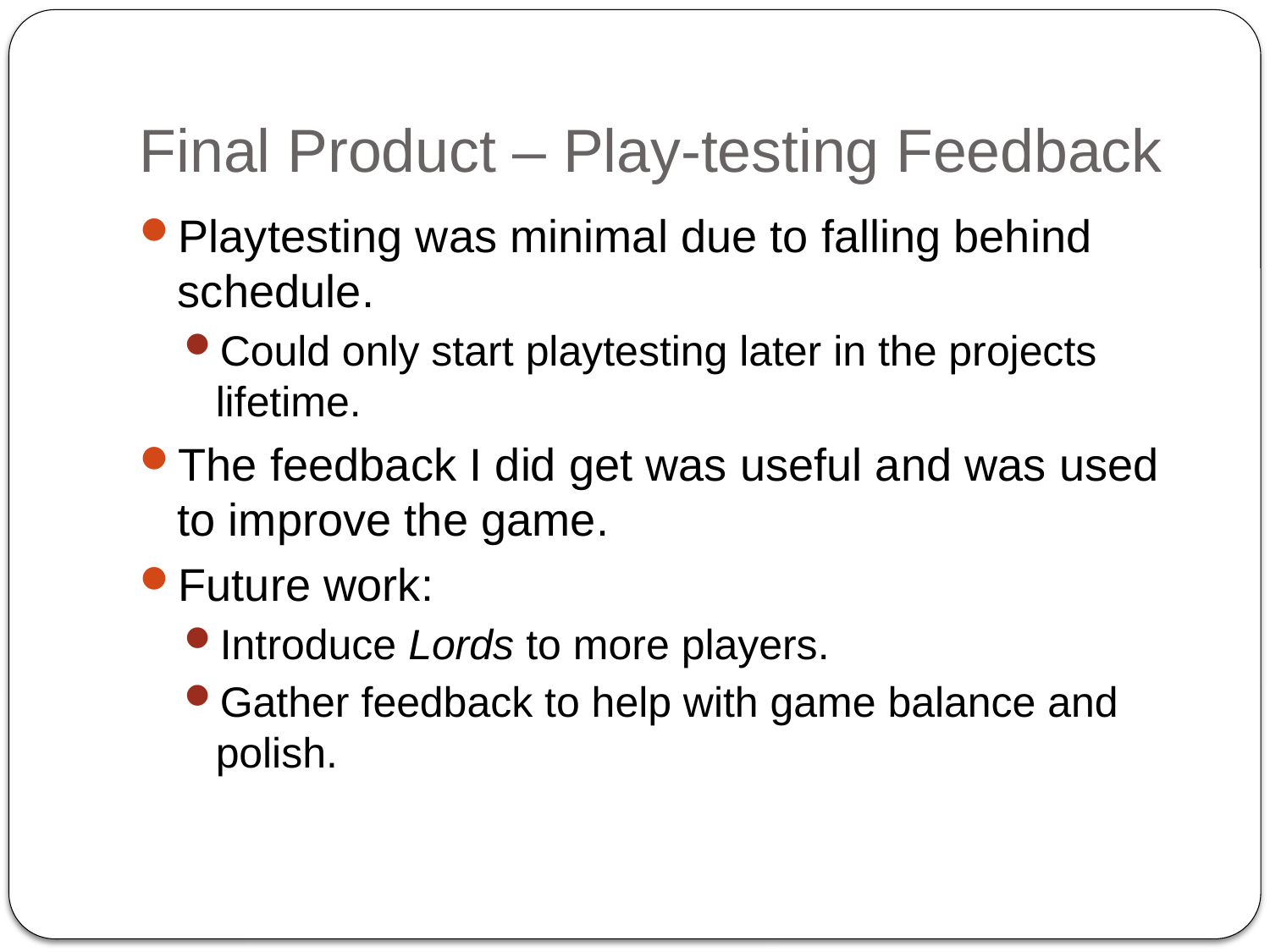

# Final Product – Play-testing Feedback
Playtesting was minimal due to falling behind schedule.
Could only start playtesting later in the projects lifetime.
The feedback I did get was useful and was used to improve the game.
Future work:
Introduce Lords to more players.
Gather feedback to help with game balance and polish.